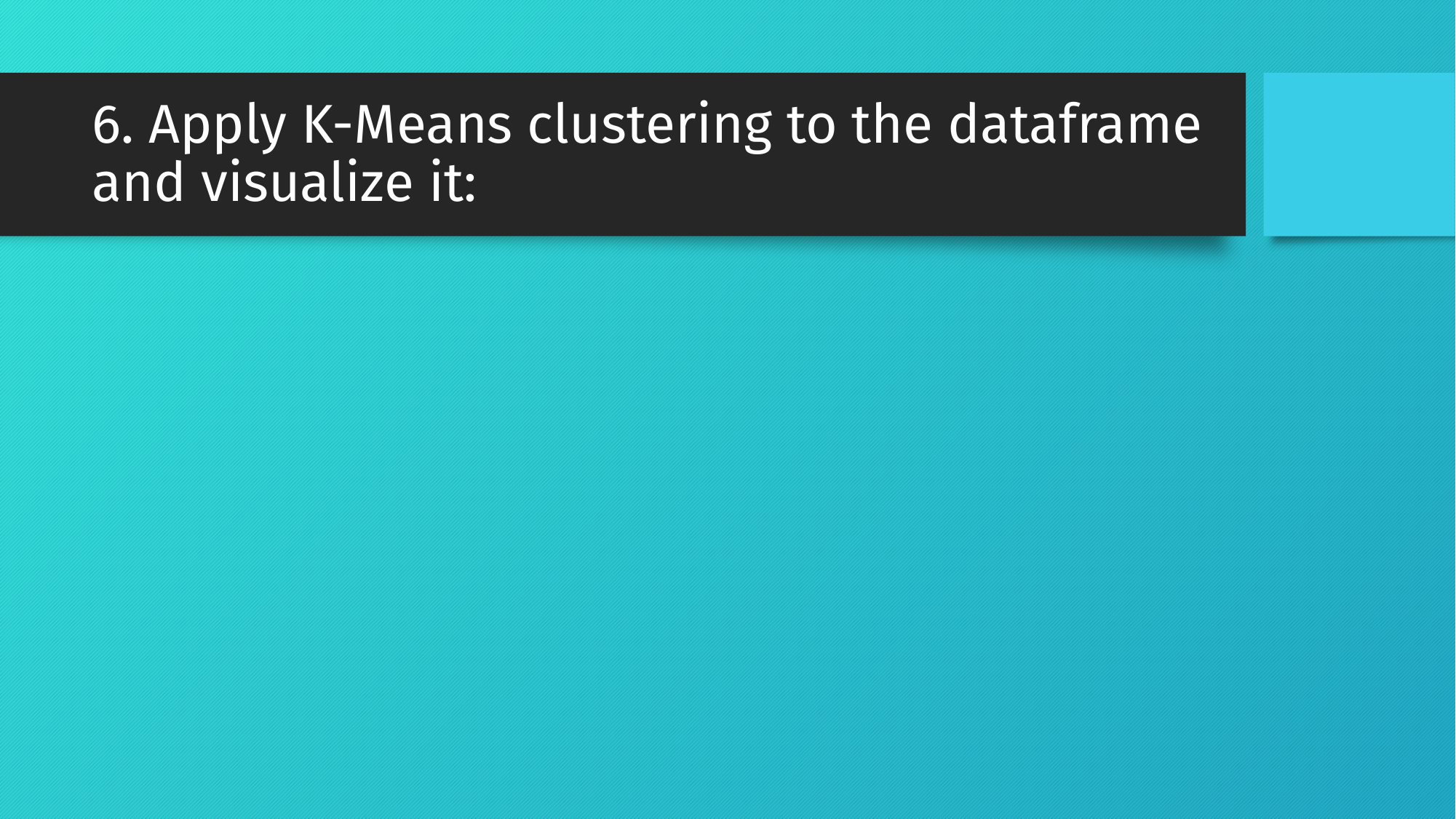

# 6. Apply K-Means clustering to the dataframe and visualize it: